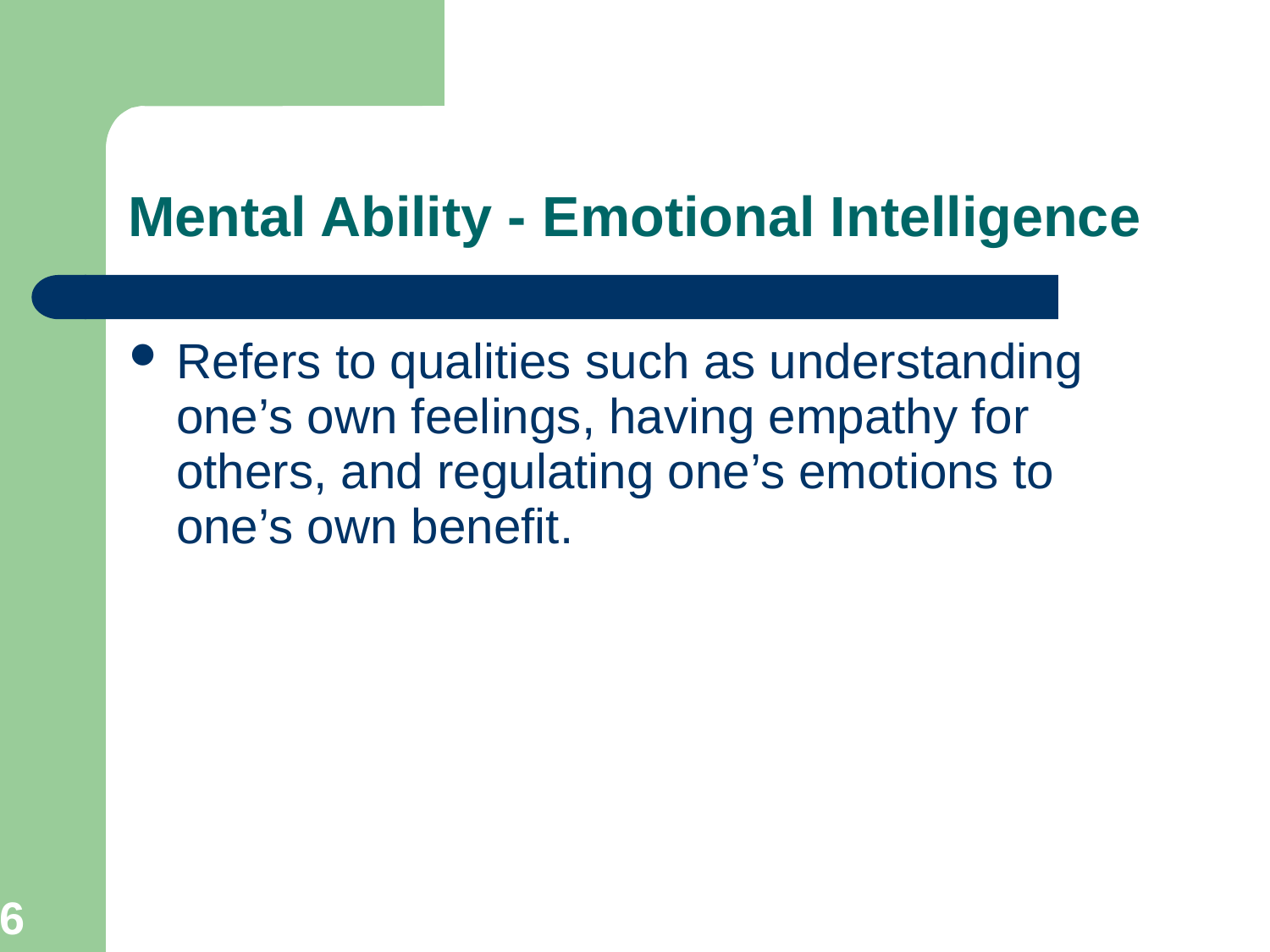

Mental Ability - Emotional Intelligence
Refers to qualities such as understanding one’s own feelings, having empathy for others, and regulating one’s emotions to one’s own benefit.

16